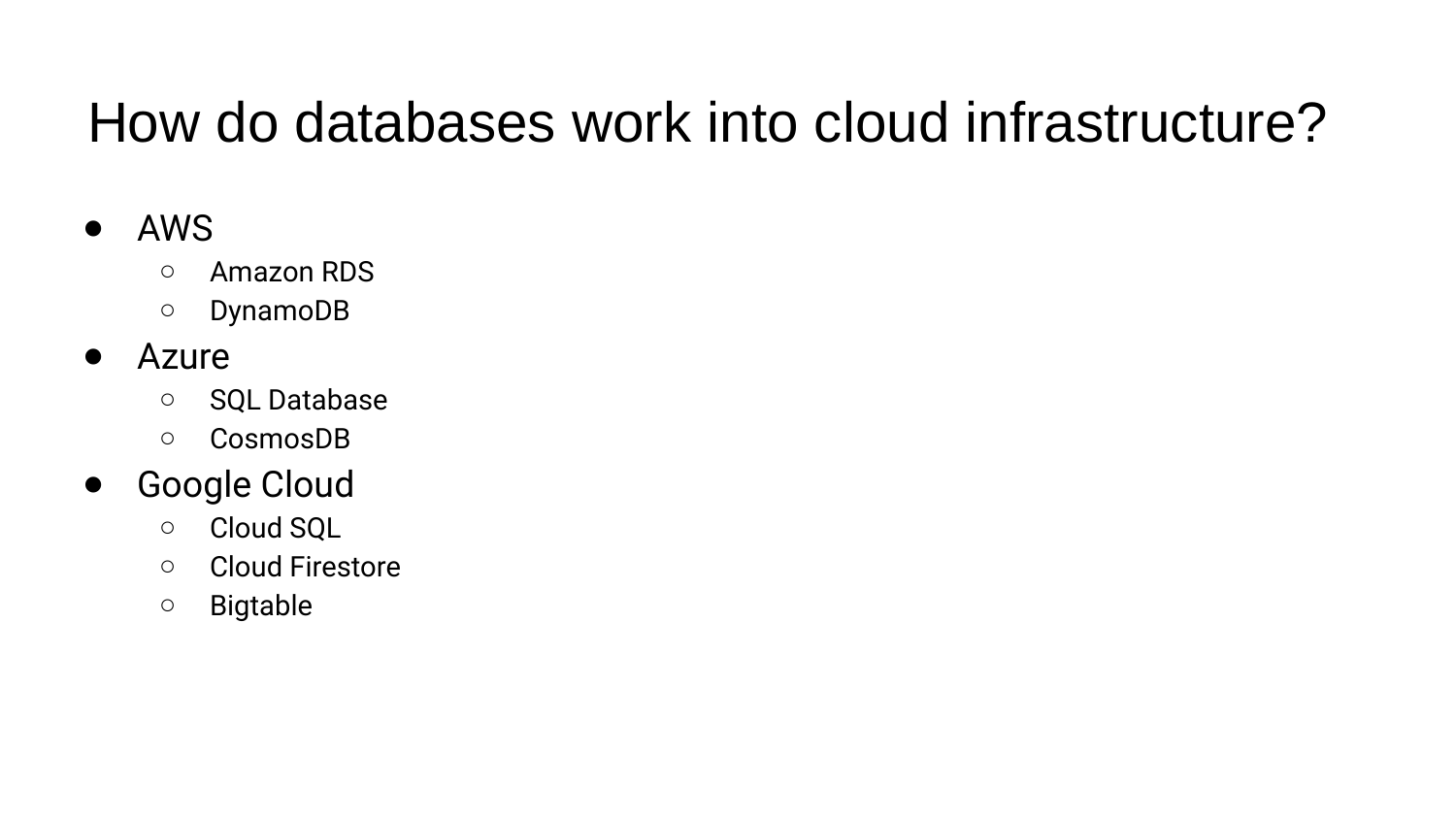

# How do databases work into cloud infrastructure?
AWS
Amazon RDS
DynamoDB
Azure
SQL Database
CosmosDB
Google Cloud
Cloud SQL
Cloud Firestore
Bigtable